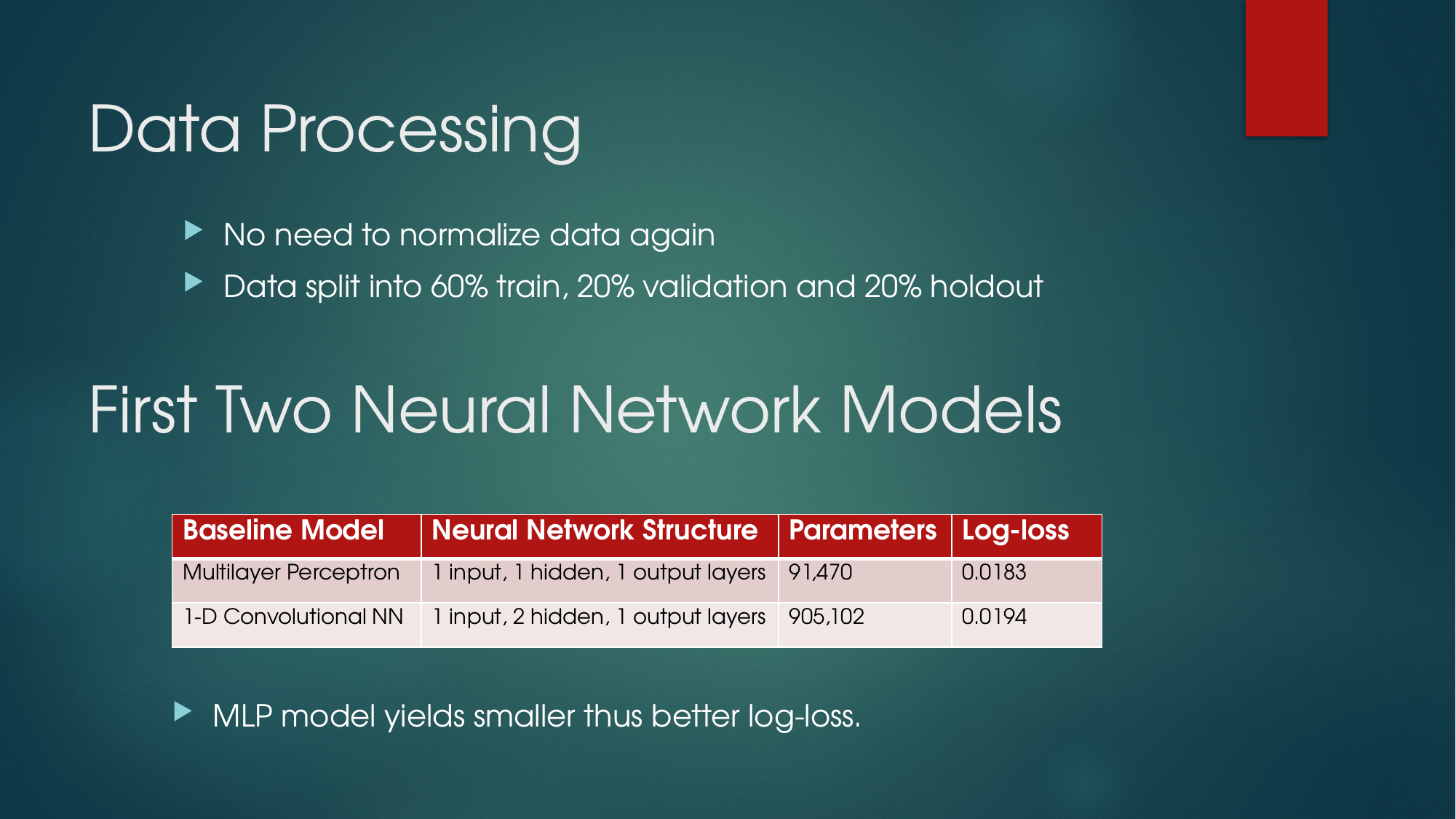

# Data Processing
No need to normalize data again
Data split into 60% train, 20% validation and 20% holdout
First Two Neural Network Models
| Baseline Model | Neural Network Structure | Parameters | Log-loss |
| --- | --- | --- | --- |
| Multilayer Perceptron | 1 input, 1 hidden, 1 output layers | 91,470 | 0.0183 |
| 1-D Convolutional NN | 1 input, 2 hidden, 1 output layers | 905,102 | 0.0194 |
MLP model yields smaller thus better log-loss.